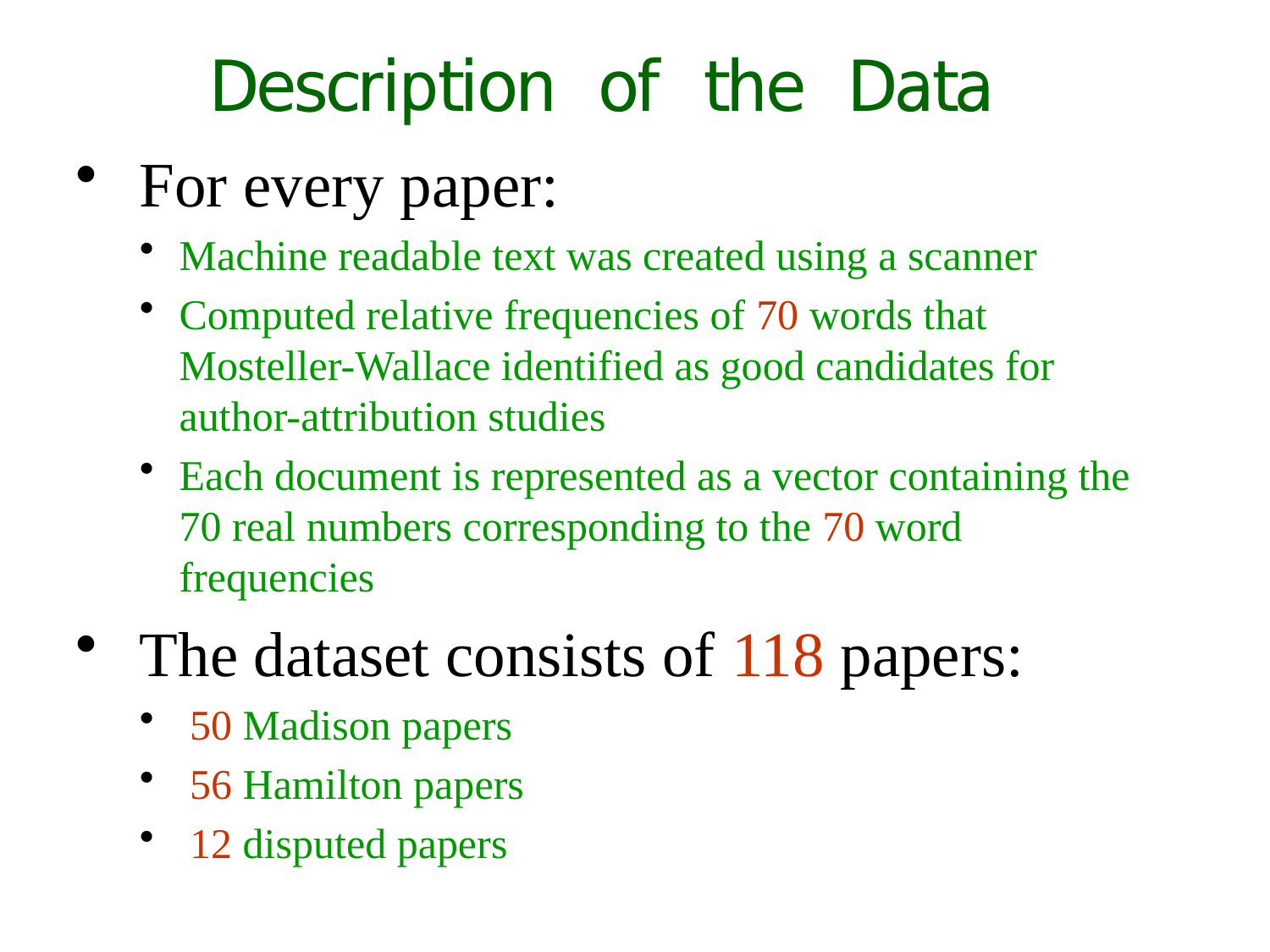

# Description  of  the  Data
 For every paper:
Machine readable text was created using a scanner
Computed relative frequencies of 70 words that Mosteller-Wallace identified as good candidates for author-attribution studies
Each document is represented as a vector containing the 70 real numbers corresponding to the 70 word frequencies
 The dataset consists of 118 papers:
 50 Madison papers
 56 Hamilton papers
 12 disputed papers